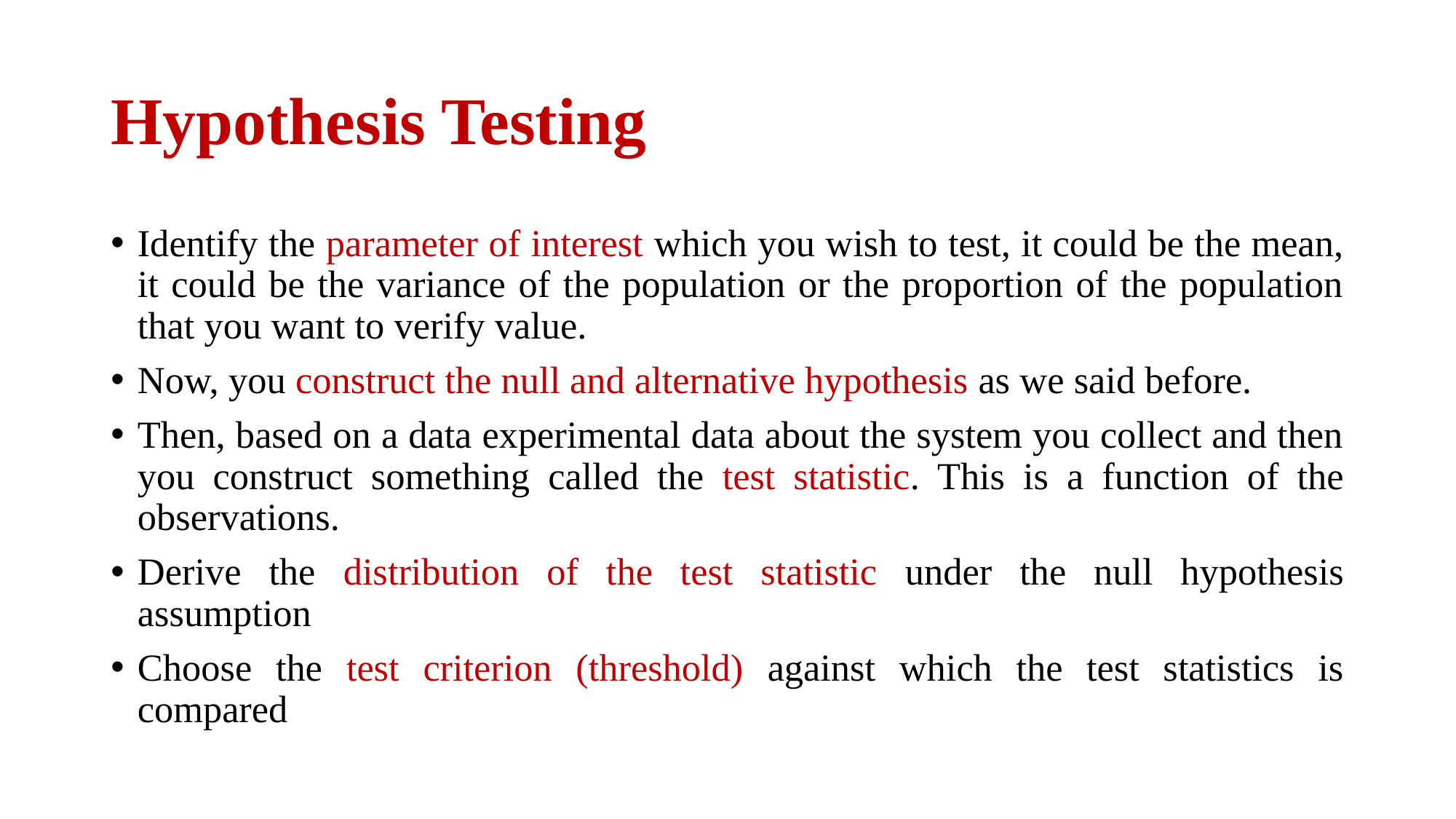

# Hypothesis Testing
Identify the parameter of interest which you wish to test, it could be the mean, it could be the variance of the population or the proportion of the population that you want to verify value.
Now, you construct the null and alternative hypothesis as we said before.
Then, based on a data experimental data about the system you collect and then you construct something called the test statistic. This is a function of the observations.
Derive the distribution of the test statistic under the null hypothesis assumption
Choose the test criterion (threshold) against which the test statistics is compared